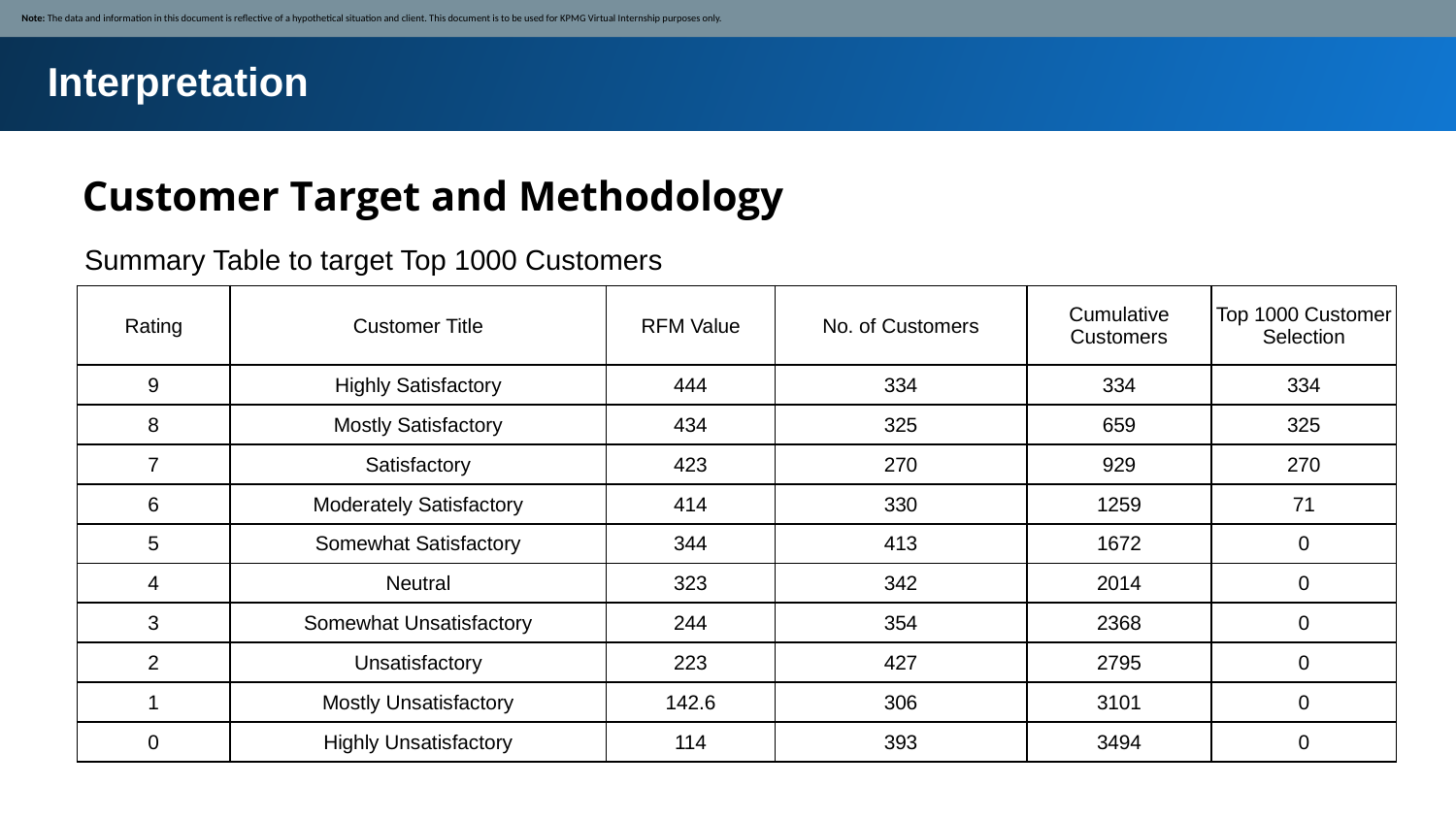

Note: The data and information in this document is reflective of a hypothetical situation and client. This document is to be used for KPMG Virtual Internship purposes only.
Interpretation
Customer Target and Methodology
Summary Table to target Top 1000 Customers
| Rating | Customer Title | RFM Value | No. of Customers | Cumulative Customers | Top 1000 Customer Selection |
| --- | --- | --- | --- | --- | --- |
| 9 | Highly Satisfactory | 444 | 334 | 334 | 334 |
| 8 | Mostly Satisfactory | 434 | 325 | 659 | 325 |
| 7 | Satisfactory | 423 | 270 | 929 | 270 |
| 6 | Moderately Satisfactory | 414 | 330 | 1259 | 71 |
| 5 | Somewhat Satisfactory | 344 | 413 | 1672 | 0 |
| 4 | Neutral | 323 | 342 | 2014 | 0 |
| 3 | Somewhat Unsatisfactory | 244 | 354 | 2368 | 0 |
| 2 | Unsatisfactory | 223 | 427 | 2795 | 0 |
| 1 | Mostly Unsatisfactory | 142.6 | 306 | 3101 | 0 |
| 0 | Highly Unsatisfactory | 114 | 393 | 3494 | 0 |